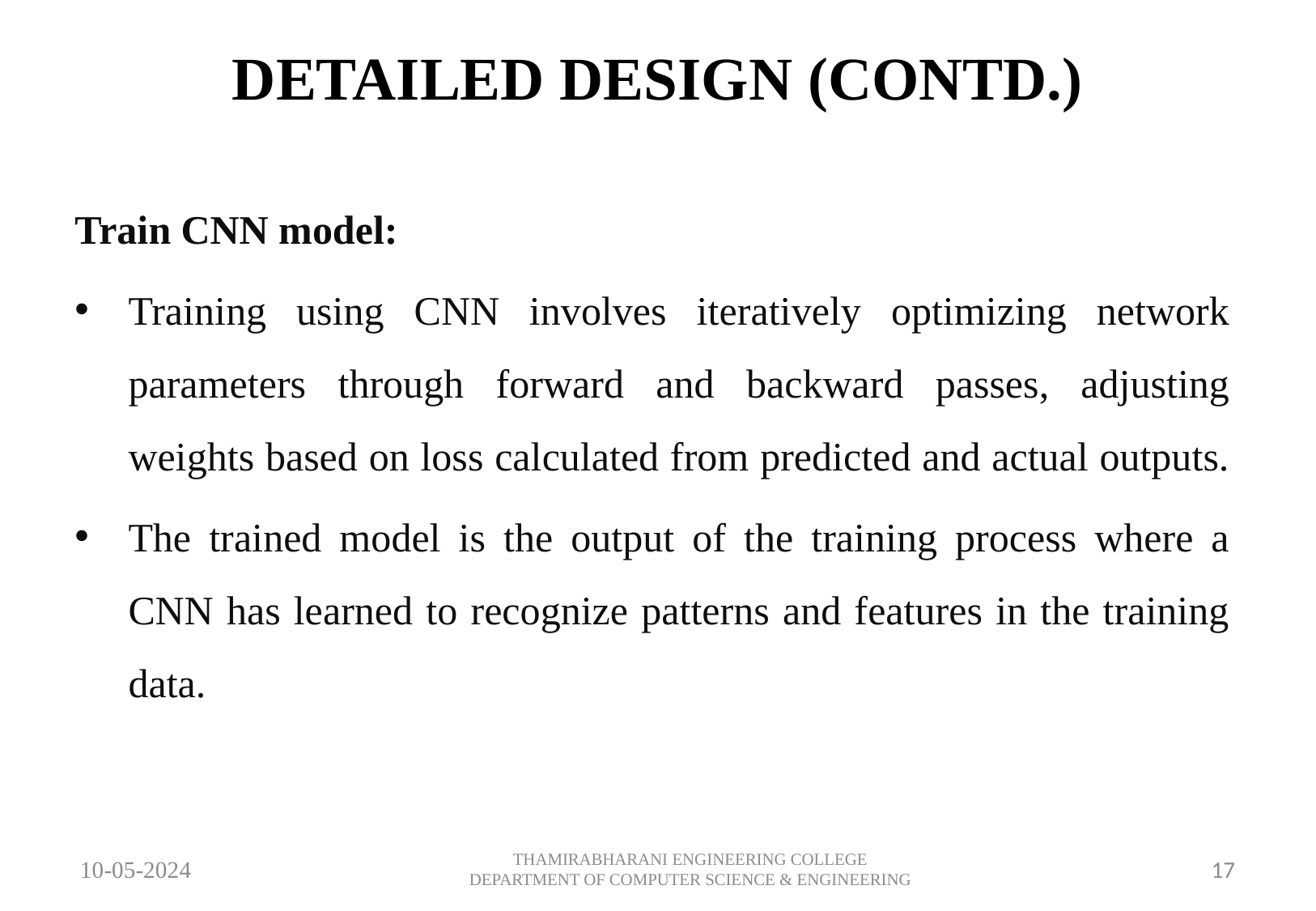

# DETAILED DESIGN (CONTD.)
Train CNN model:
Training using CNN involves iteratively optimizing network parameters through forward and backward passes, adjusting weights based on loss calculated from predicted and actual outputs.
The trained model is the output of the training process where a CNN has learned to recognize patterns and features in the training data.

10-05-2024
THAMIRABHARANI ENGINEERING COLLEGE DEPARTMENT OF COMPUTER SCIENCE & ENGINEERING
17